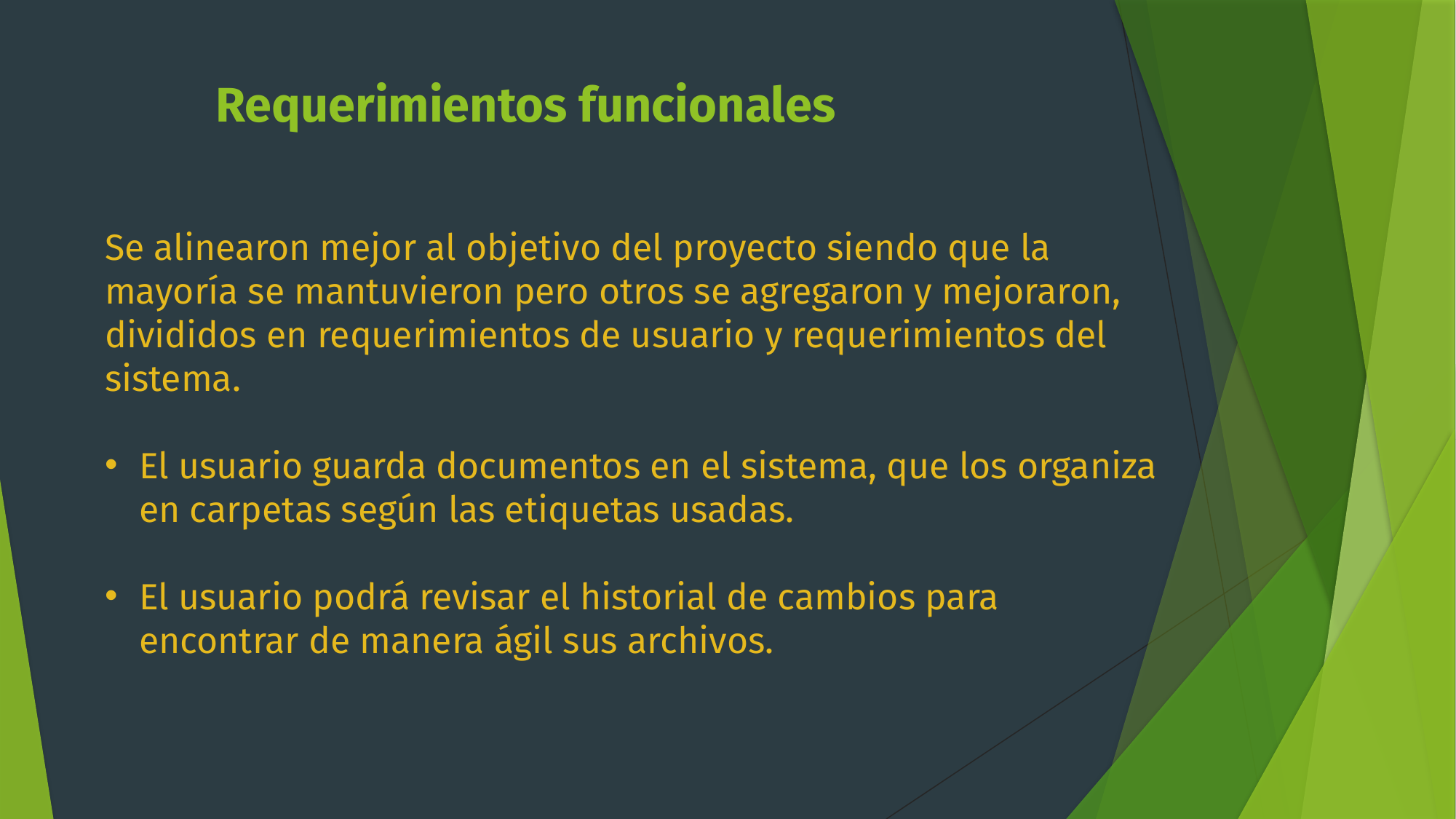

Requerimientos funcionales
Se alinearon mejor al objetivo del proyecto siendo que la mayoría se mantuvieron pero otros se agregaron y mejoraron, divididos en requerimientos de usuario y requerimientos del sistema.

El usuario guarda documentos en el sistema, que los organiza en carpetas según las etiquetas usadas.

El usuario podrá revisar el historial de cambios para encontrar de manera ágil sus archivos.